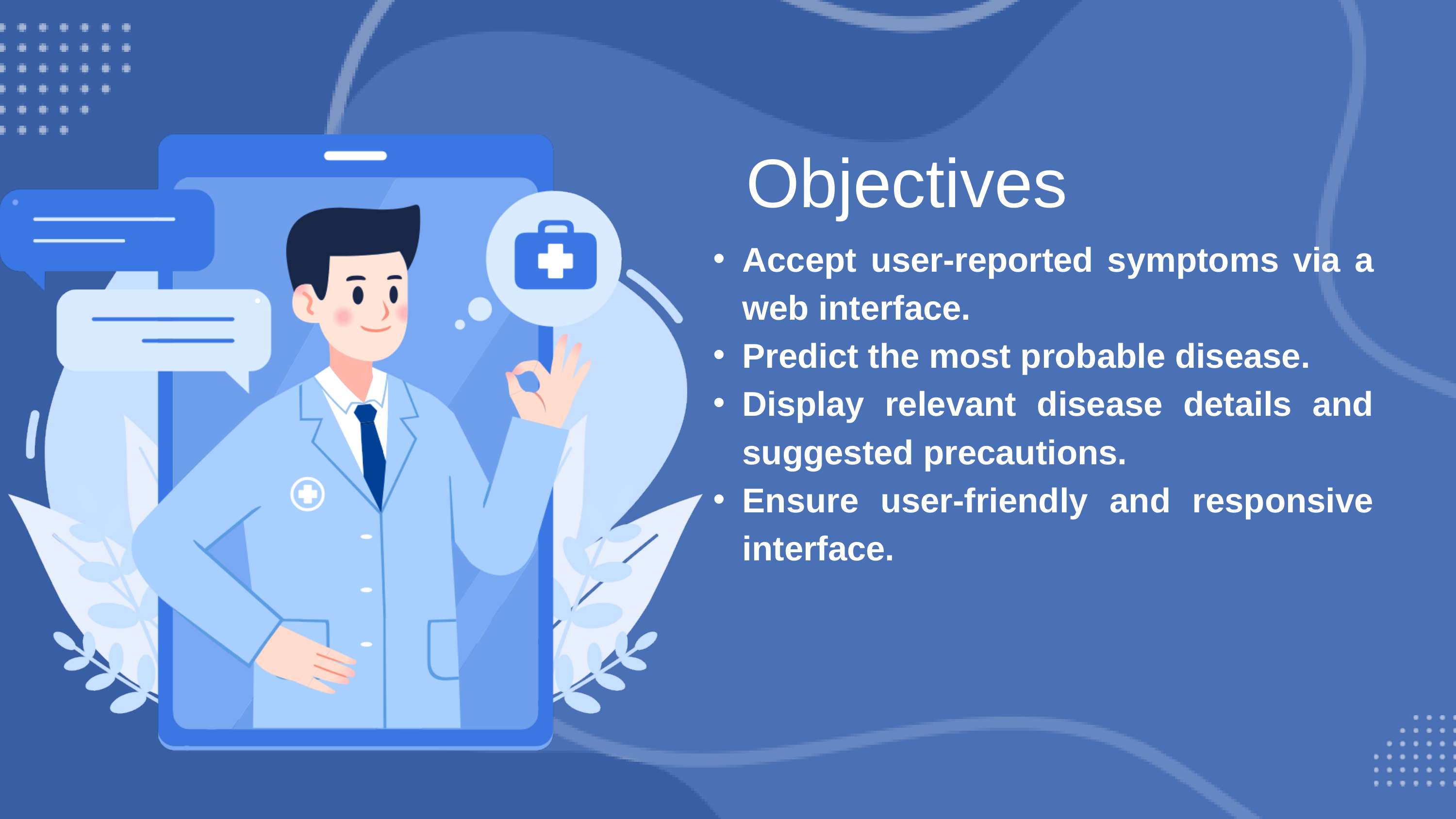

Objectives

Accept user-reported symptoms via a web interface.
Predict the most probable disease.
Display relevant disease details and suggested precautions.
Ensure user-friendly and responsive interface.